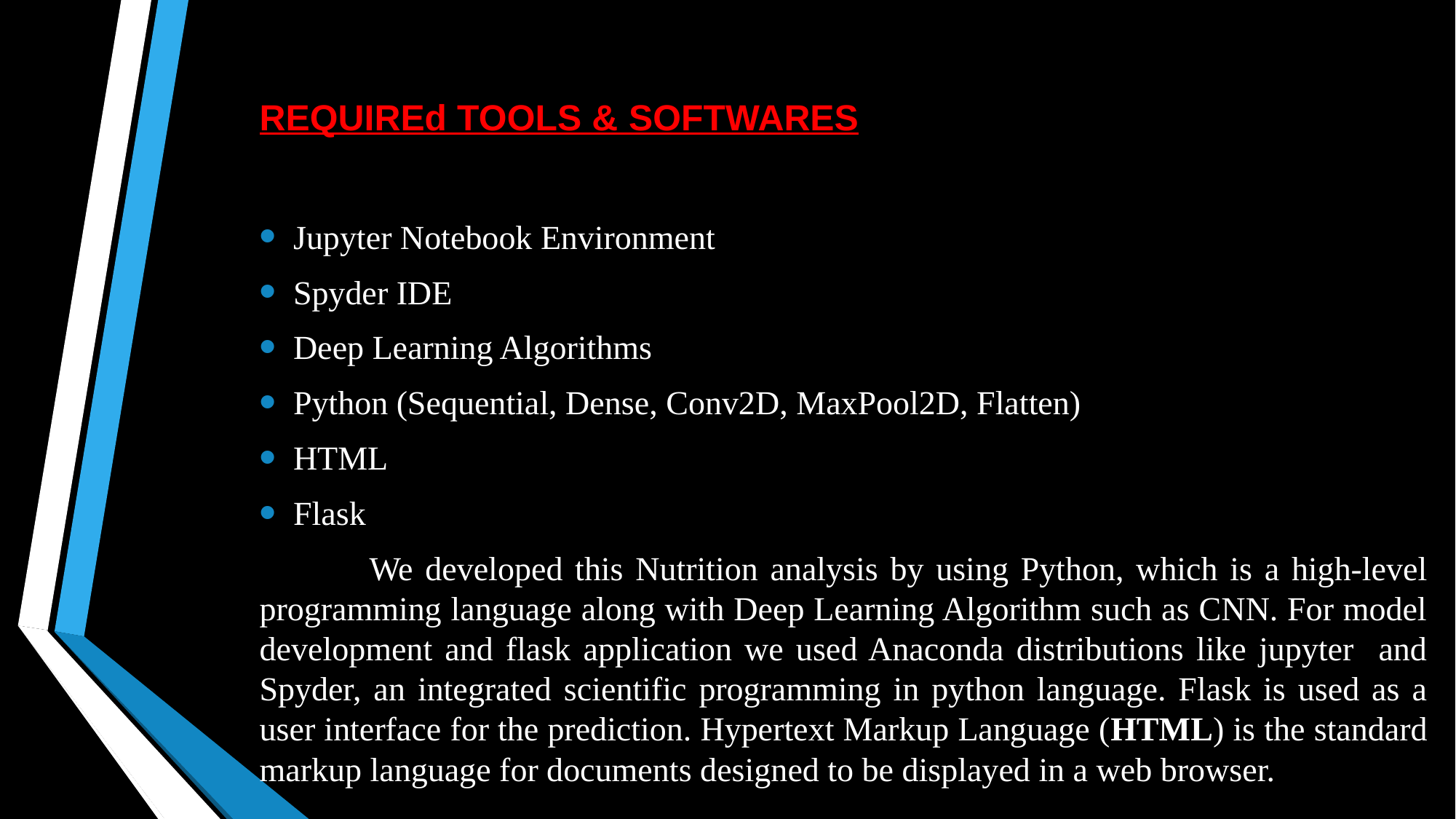

REQUIREd TOOLS & SOFTWARES

Jupyter Notebook Environment
Spyder IDE
Deep Learning Algorithms
Python (Sequential, Dense, Conv2D, MaxPool2D, Flatten)
HTML
Flask
         We developed this Nutrition analysis by using Python, which is a high-level programming language along with Deep Learning Algorithm such as CNN. For model development and flask application we used Anaconda distributions like jupyter  and Spyder, an integrated scientific programming in python language. Flask is used as a user interface for the prediction. Hypertext Markup Language (HTML) is the standard markup language for documents designed to be displayed in a web browser.